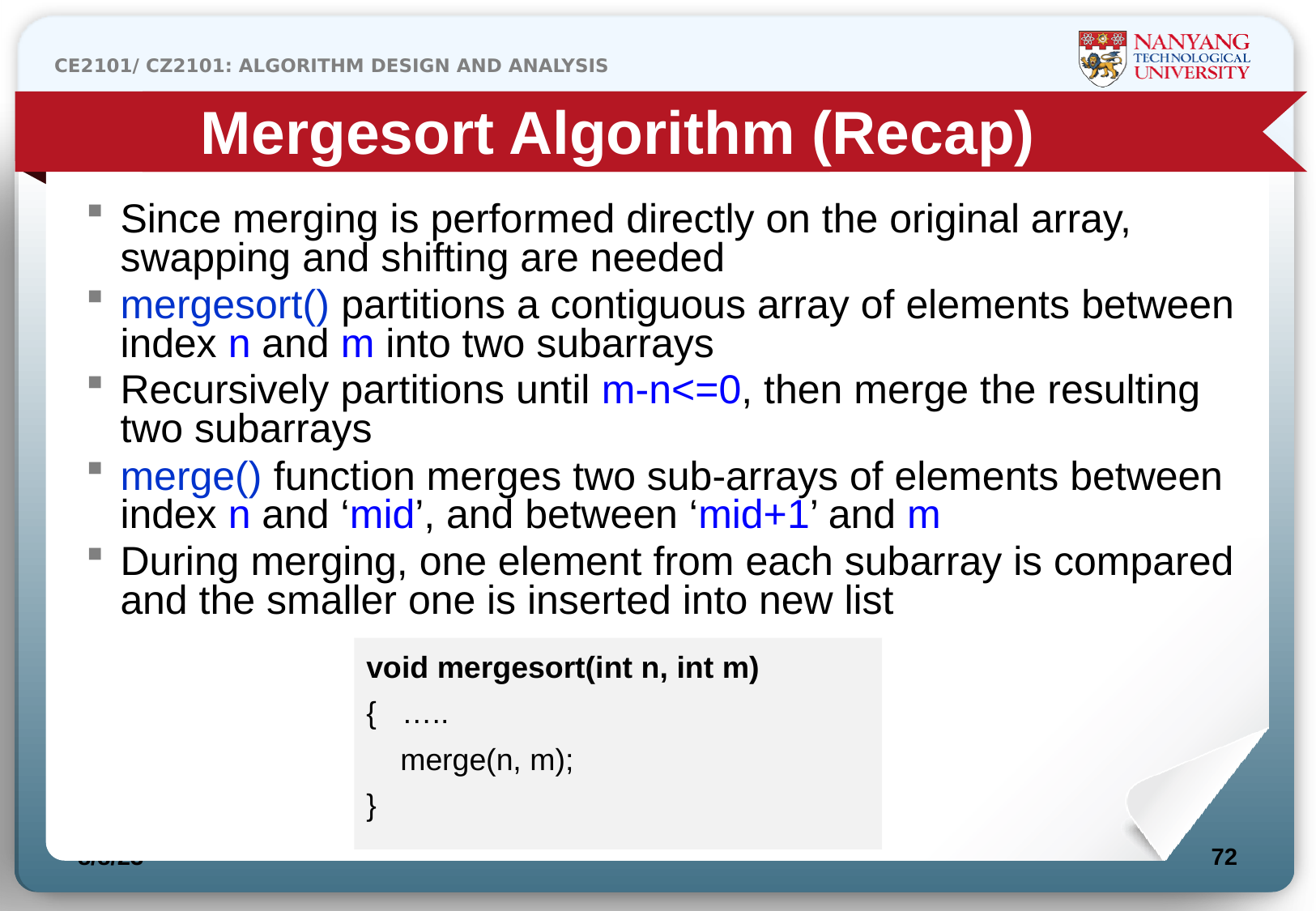

Mergesort Algorithm (Recap)
Since merging is performed directly on the original array, swapping and shifting are needed
mergesort() partitions a contiguous array of elements between index n and m into two subarrays
Recursively partitions until m-n<=0, then merge the resulting two subarrays
merge() function merges two sub-arrays of elements between index n and ‘mid’, and between ‘mid+1’ and m
During merging, one element from each subarray is compared and the smaller one is inserted into new list

void mergesort(int n, int m)
{   …..
    merge(n, m);
}